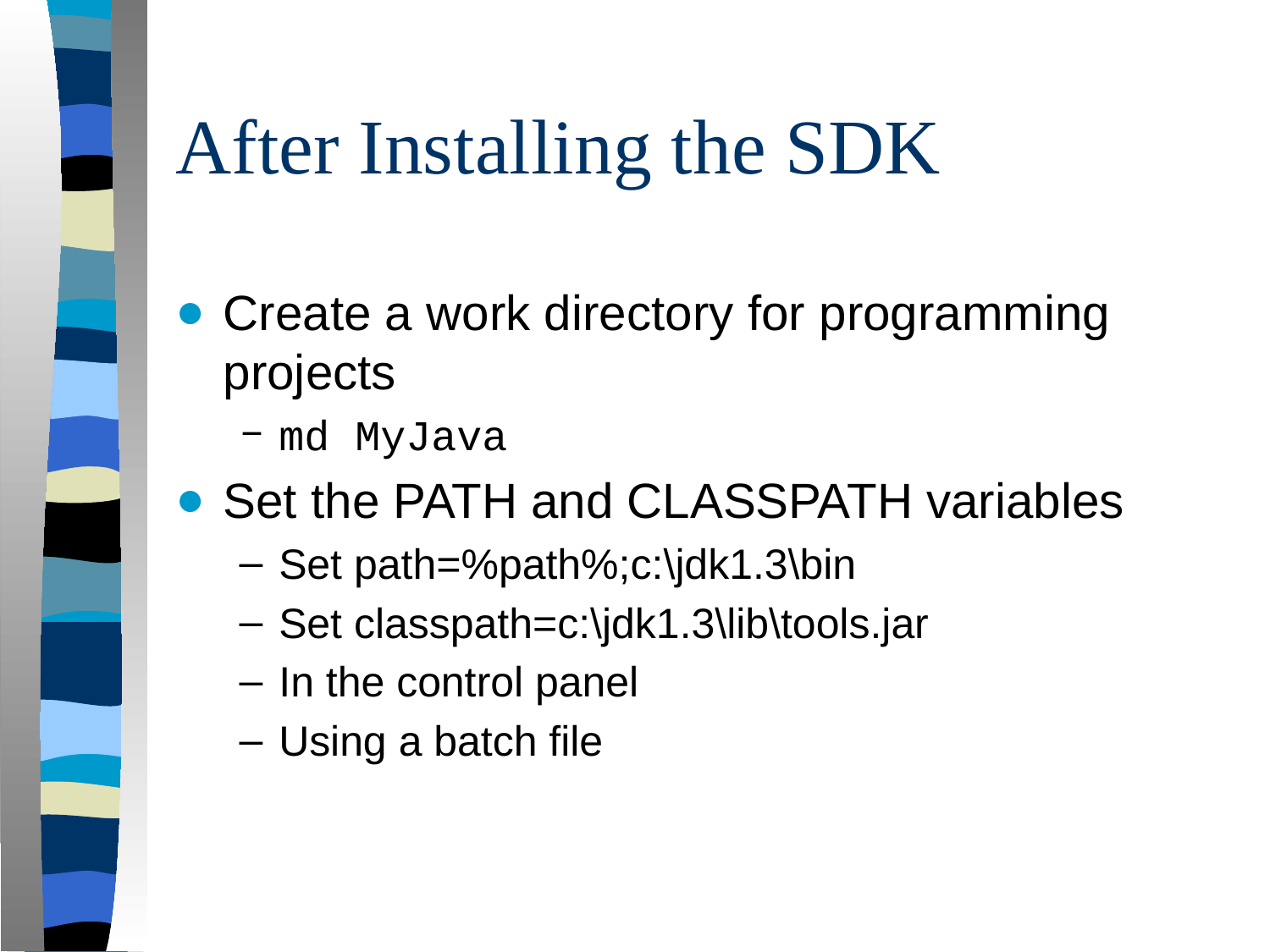

# After Installing the SDK
Create a work directory for programming projects
md MyJava
Set the PATH and CLASSPATH variables
Set path=%path%;c:\jdk1.3\bin
Set classpath=c:\jdk1.3\lib\tools.jar
In the control panel
Using a batch file